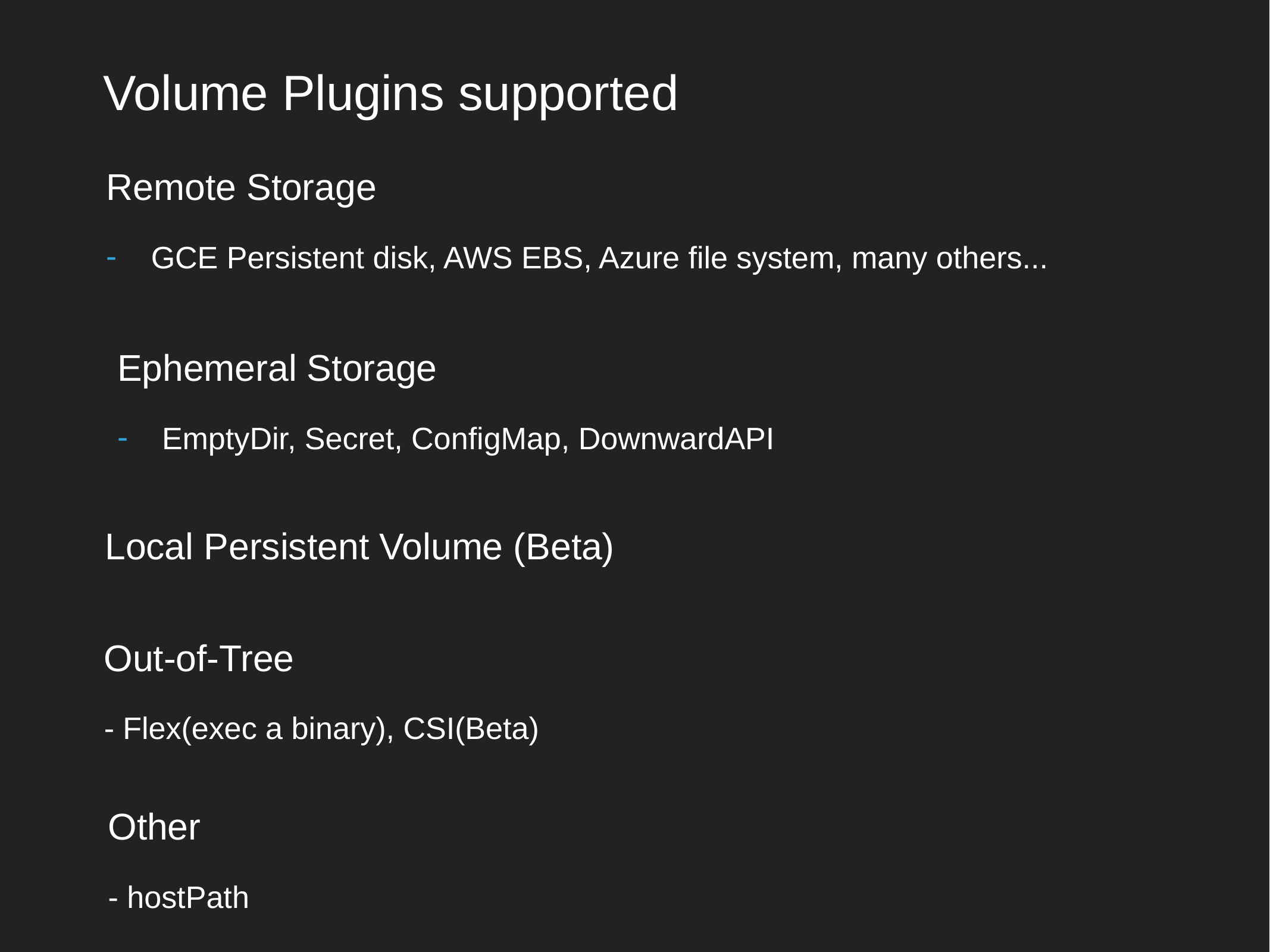

Volume Plugins supported
Remote Storage
GCE Persistent disk, AWS EBS, Azure file system, many others...
Ephemeral Storage
EmptyDir, Secret, ConfigMap, DownwardAPI
Local Persistent Volume (Beta)
Out-of-Tree
- Flex(exec a binary), CSI(Beta)
Other
- hostPath